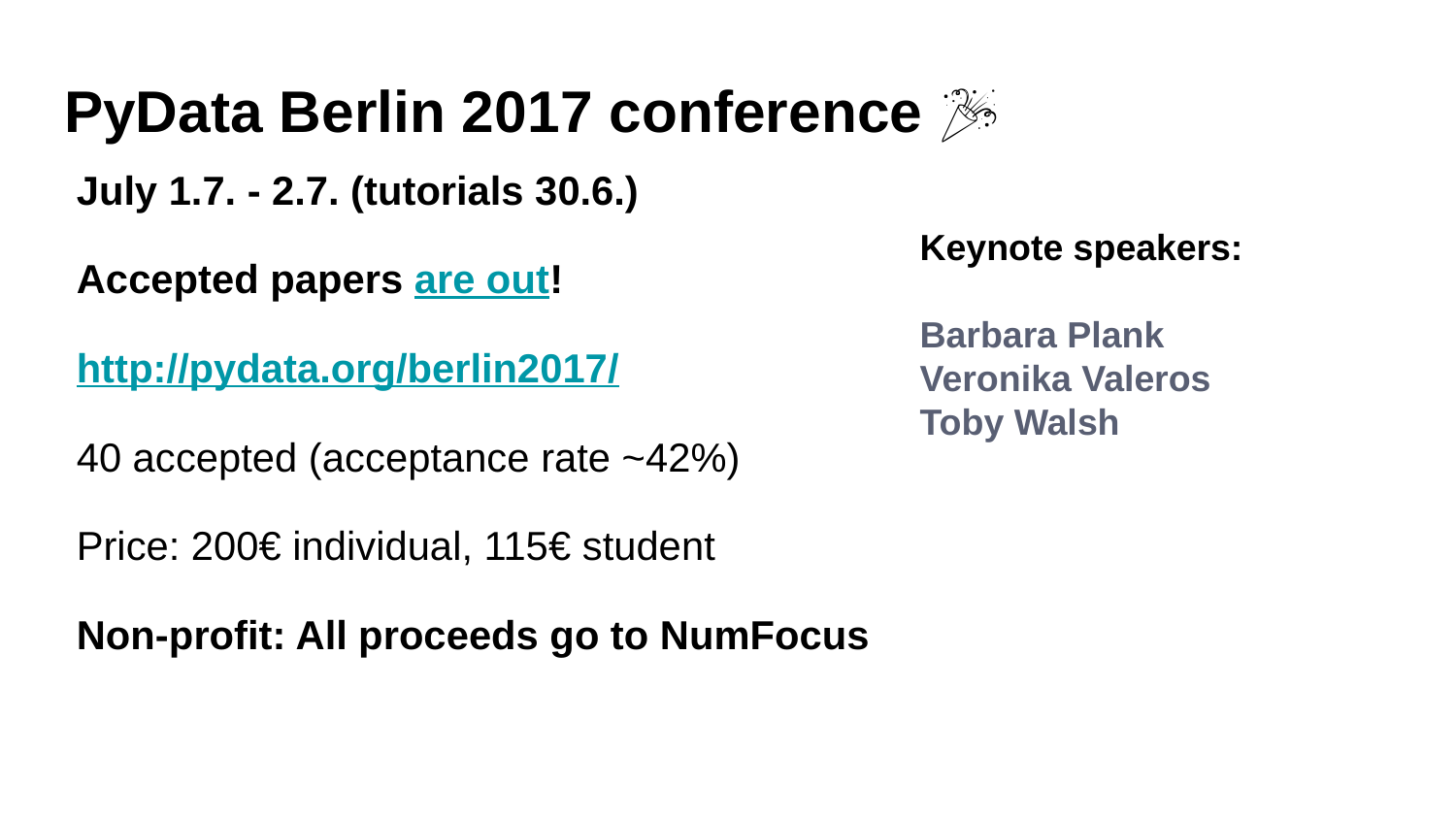

# PyData Berlin 2017 conference 🎉

July 1.7. - 2.7. (tutorials 30.6.)
Accepted papers are out!
http://pydata.org/berlin2017/
40 accepted (acceptance rate ~42%)
Price: 200€ individual, 115€ student
Non-profit: All proceeds go to NumFocus

Keynote speakers:

Barbara Plank
Veronika Valeros
Toby Walsh